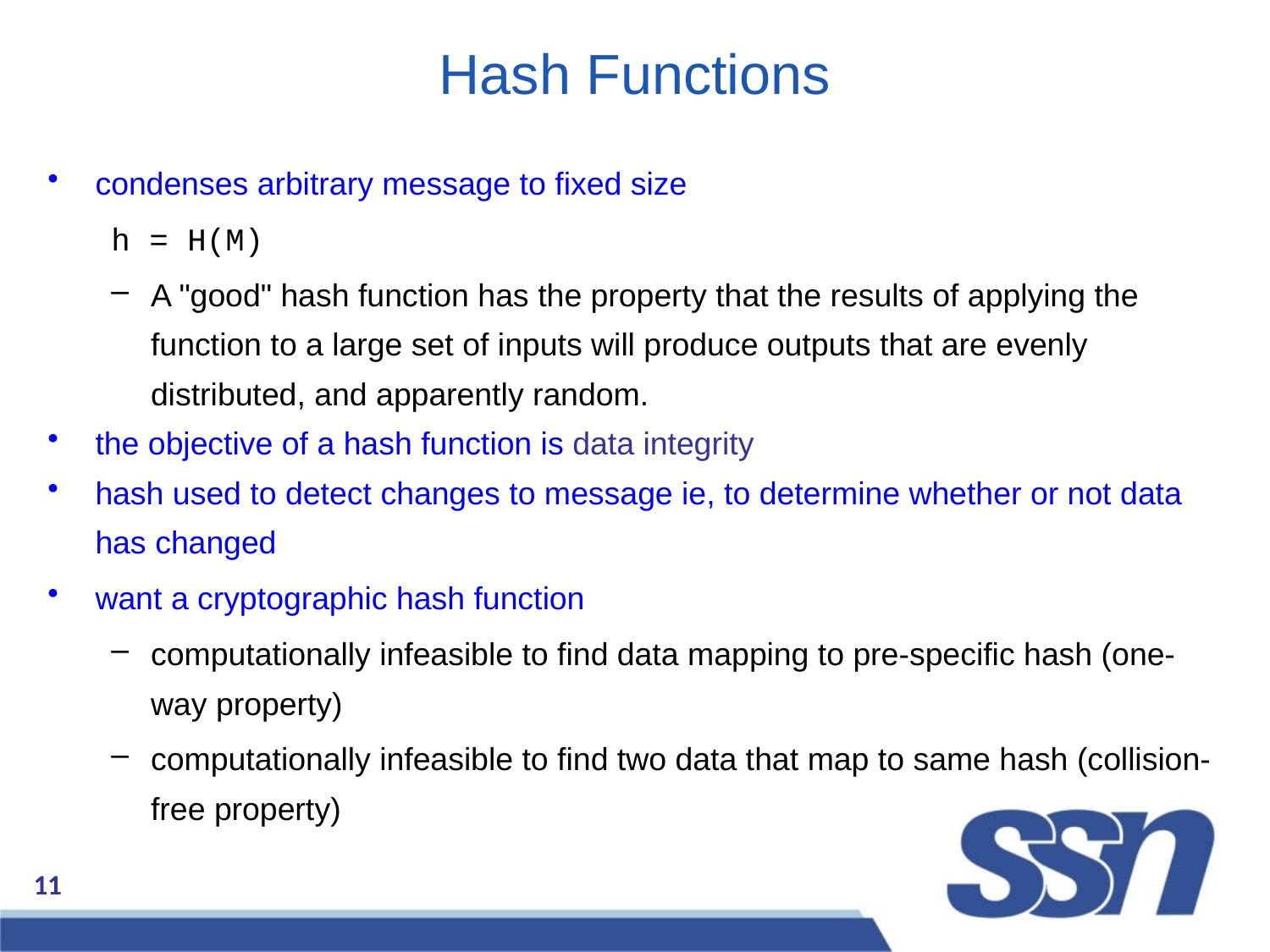

Hash Functions
condenses arbitrary message to fixed size
h = H(M)
A "good" hash function has the property that the results of applying the function to a large set of inputs will produce outputs that are evenly distributed, and apparently random.
the objective of a hash function is data integrity
hash used to detect changes to message ie, to determine whether or not data has changed
want a cryptographic hash function
computationally infeasible to find data mapping to pre-specific hash (one-way property)
computationally infeasible to find two data that map to same hash (collision-free property)